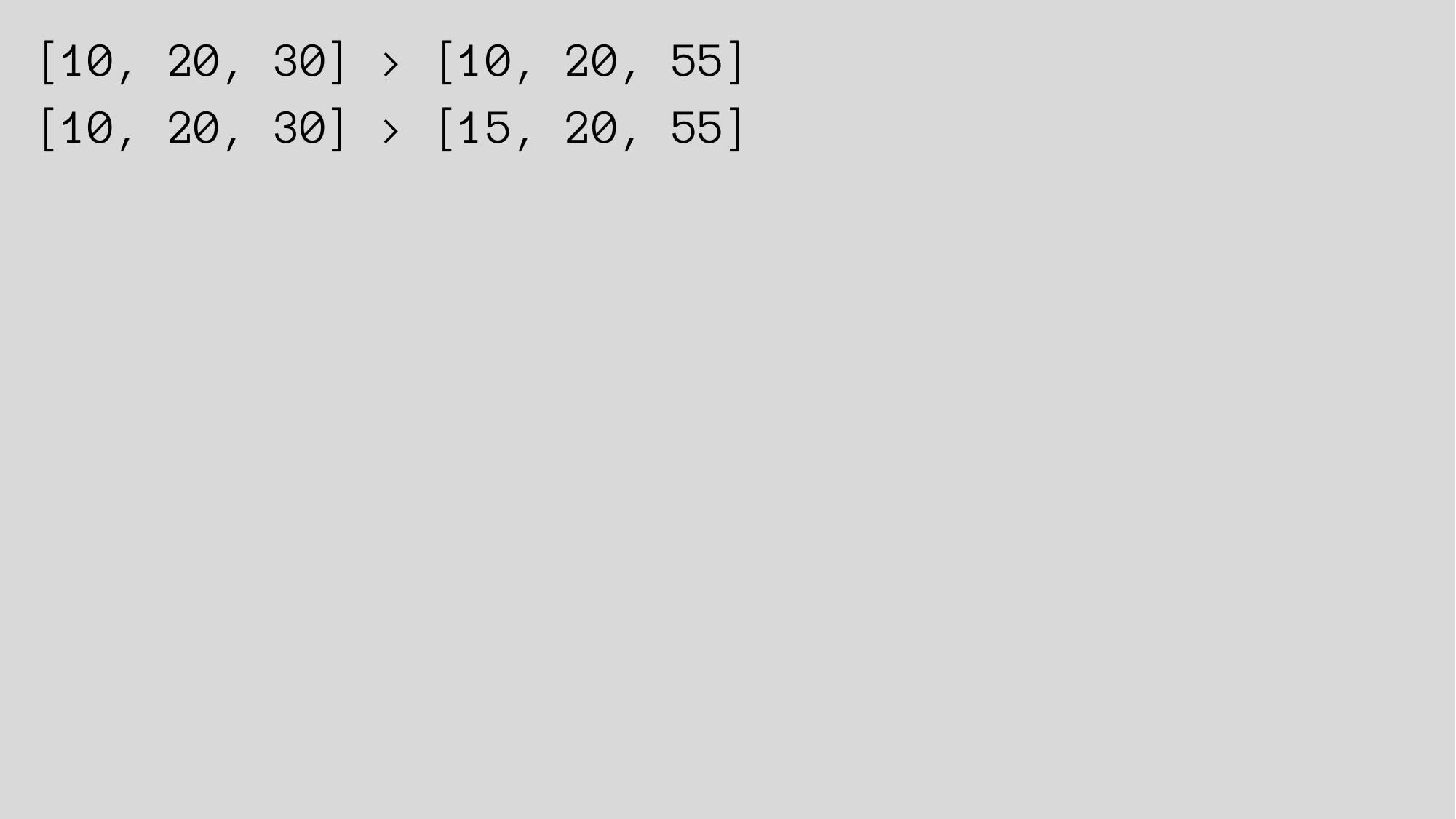

[10, 20, 30] > [10, 20, 55]
[10, 20, 30] > [15, 20, 55]